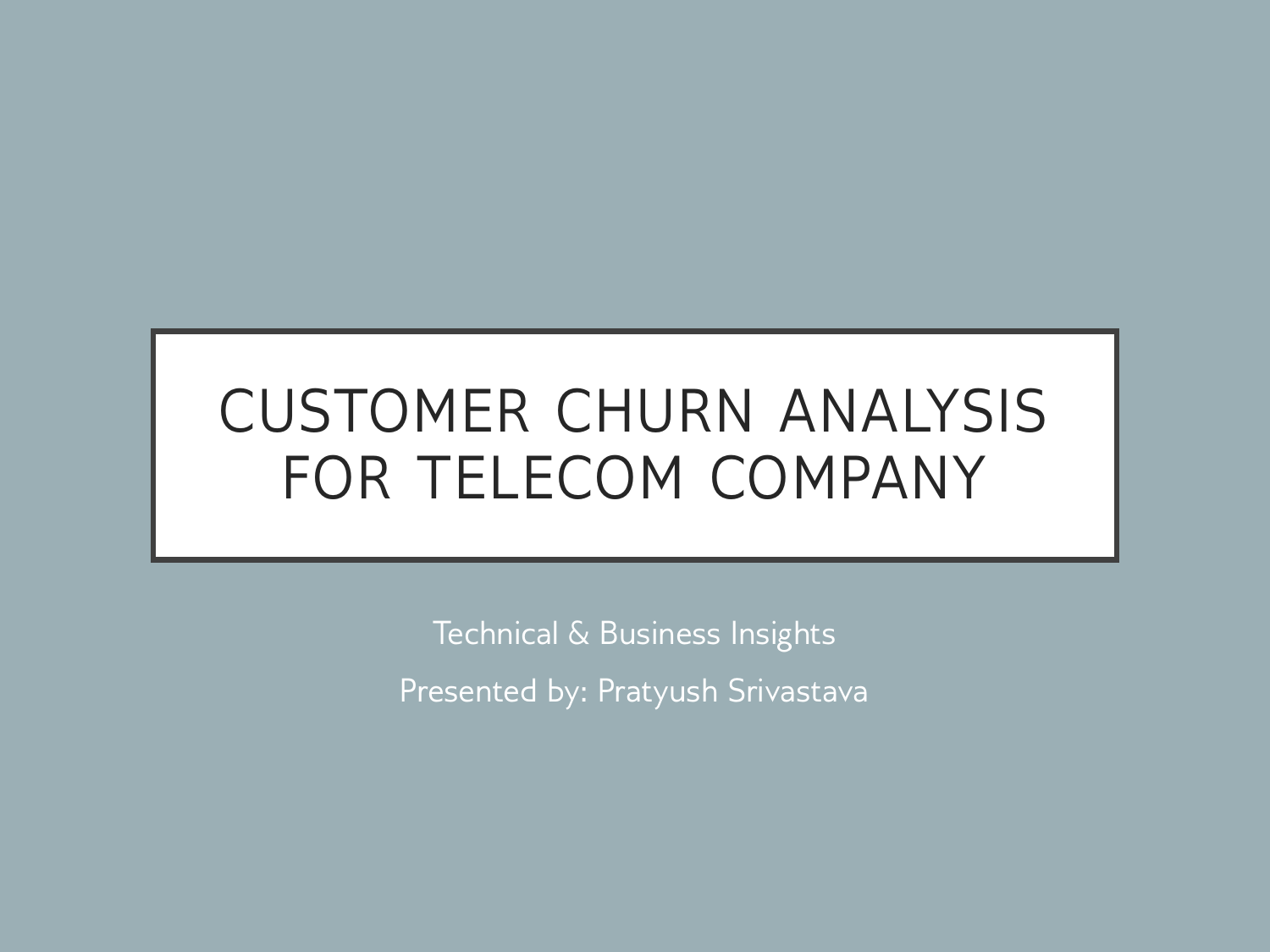

# Customer Churn Analysis for Telecom Company
Technical & Business Insights
Presented by: Pratyush Srivastava